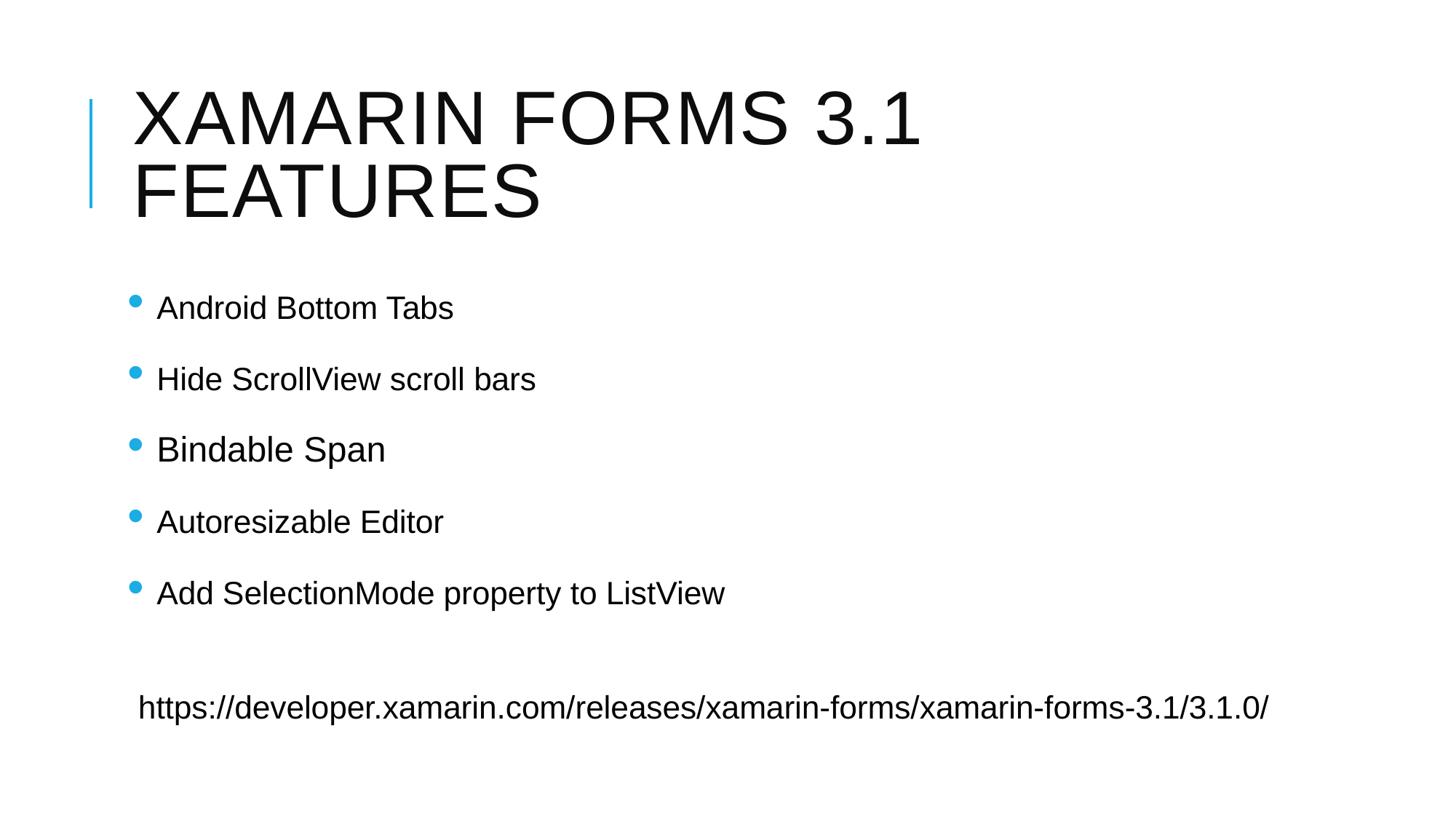

# XAMARIN FORMS 3.1 FEATURES
 Android Bottom Tabs
 Hide ScrollView scroll bars
 Bindable Span
 Autoresizable Editor
 Add SelectionMode property to ListView

https://developer.xamarin.com/releases/xamarin-forms/xamarin-forms-3.1/3.1.0/